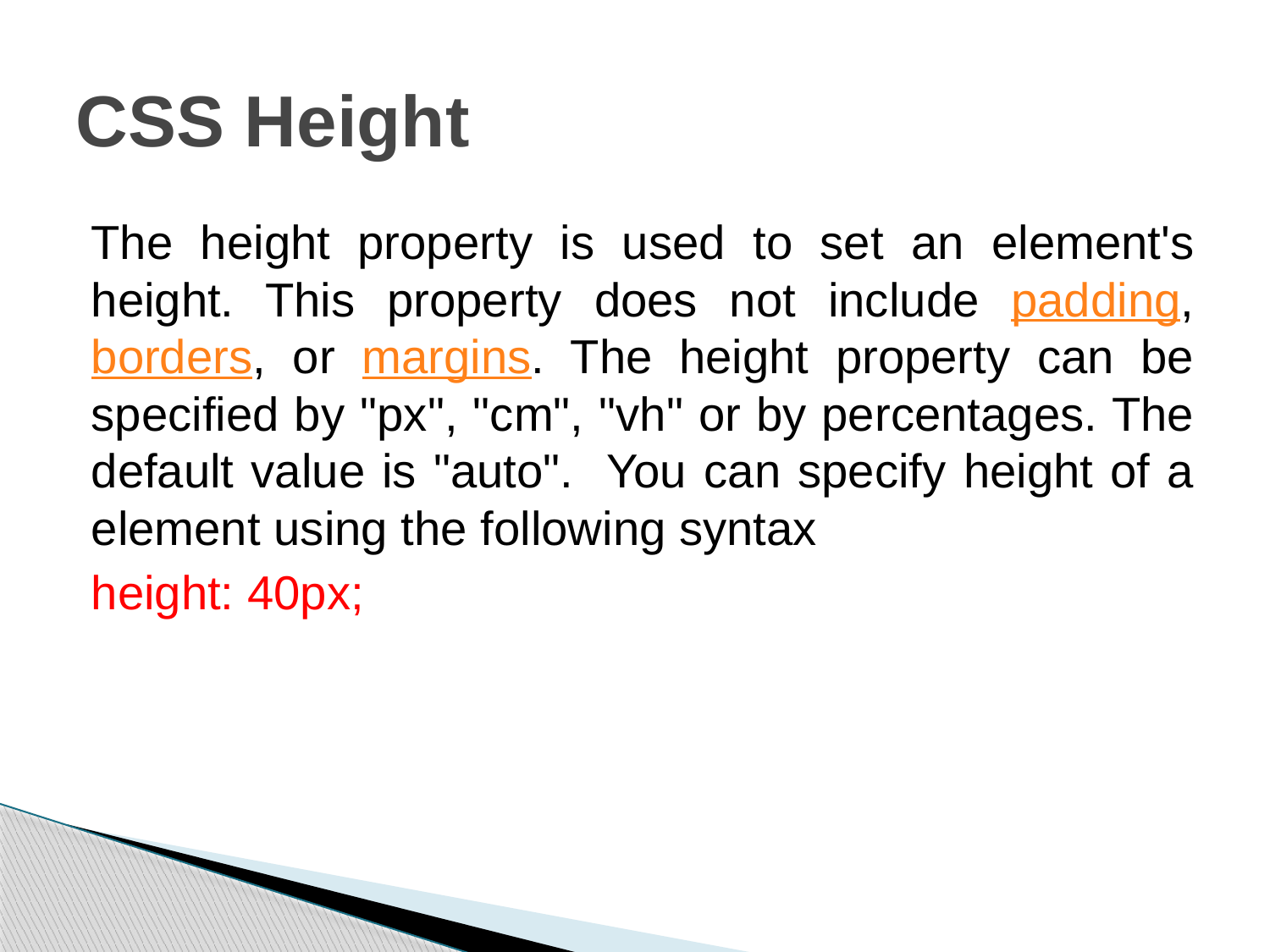

# CSS Height
The height property is used to set an element's height. This property does not include padding, borders, or margins. The height property can be specified by "px", "cm", "vh" or by percentages. The default value is "auto".  You can specify height of a element using the following syntax
height: 40px;